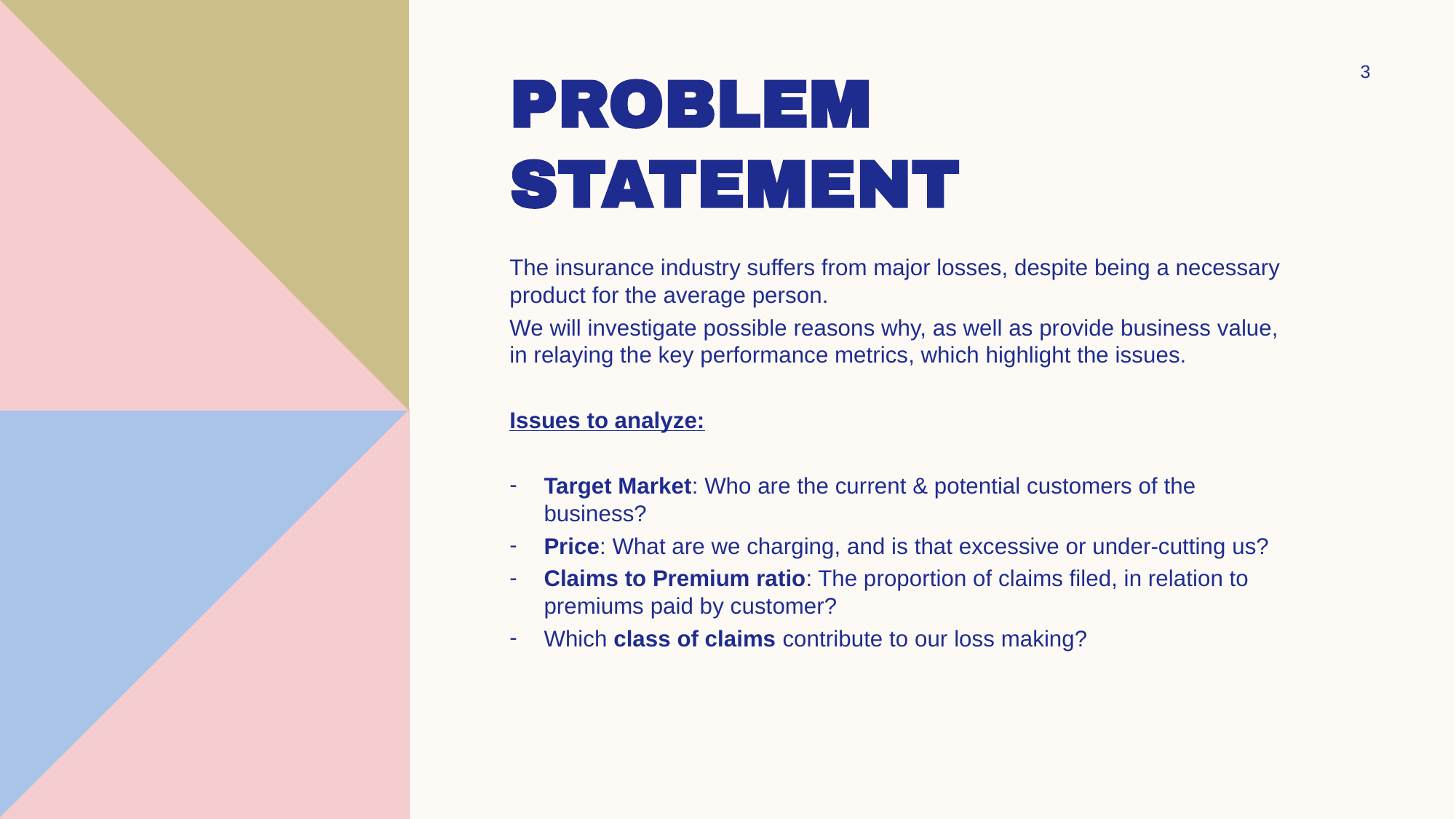

# PROBLEM STATEMENT
3
The insurance industry suffers from major losses, despite being a necessary product for the average person.
We will investigate possible reasons why, as well as provide business value, in relaying the key performance metrics, which highlight the issues.

Issues to analyze:

Target Market: Who are the current & potential customers of the business?
Price: What are we charging, and is that excessive or under-cutting us?
Claims to Premium ratio: The proportion of claims filed, in relation to premiums paid by customer?
Which class of claims contribute to our loss making?